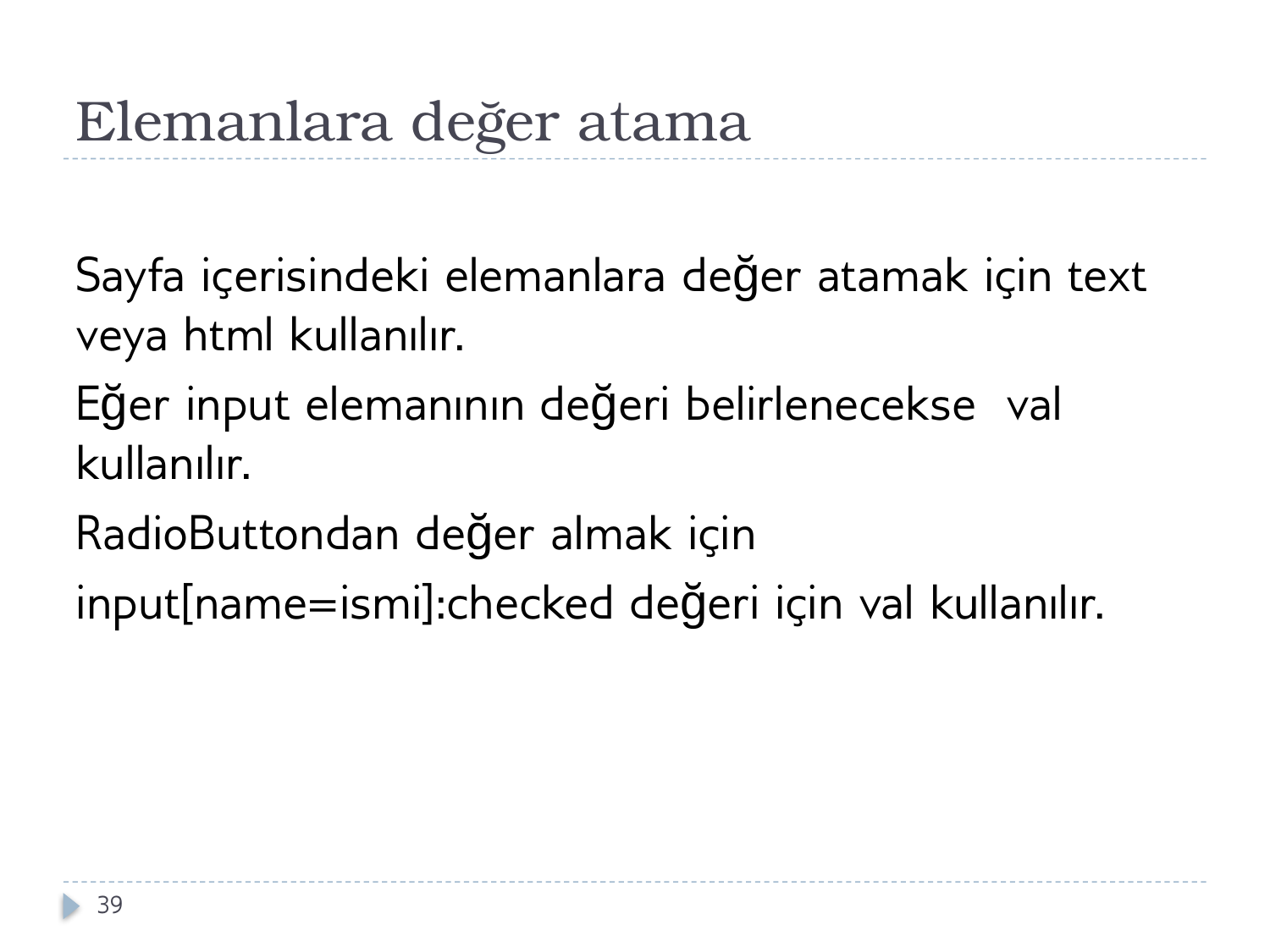

# Elemanlara değer atama
Sayfa içerisindeki elemanlara değer atamak için text veya html kullanılır.
Eğer input elemanının değeri belirlenecekse  val kullanılır.
RadioButtondan değer almak için
input[name=ismi]:checked değeri için val kullanılır.

39